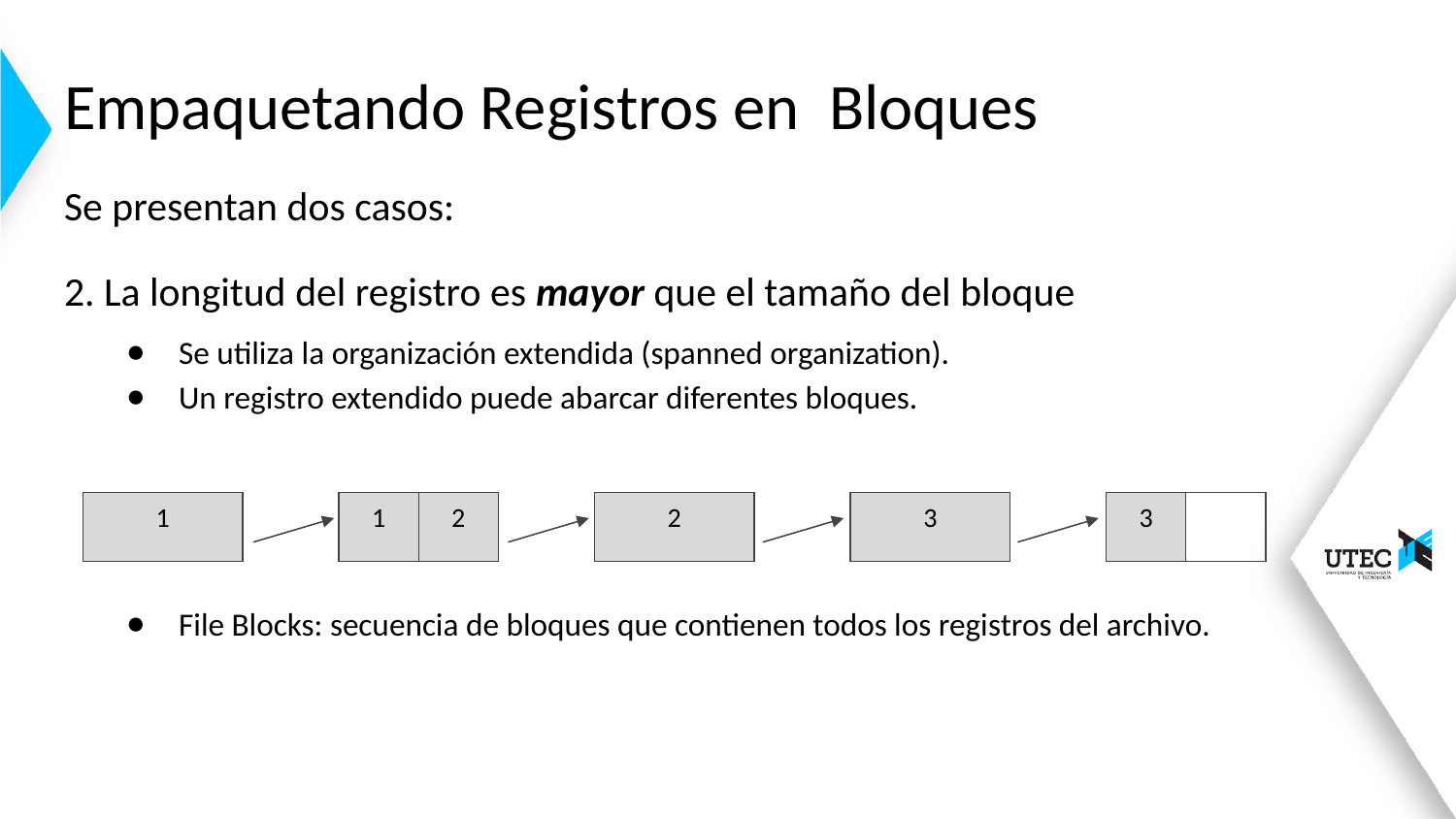

# Empaquetando Registros en  Bloques
Se presentan dos casos:
2. La longitud del registro es mayor que el tamaño del bloque
Se utiliza la organización extendida (spanned organization).
Un registro extendido puede abarcar diferentes bloques.

File Blocks: secuencia de bloques que contienen todos los registros del archivo.

| 1 |
| --- |
| 1 | 2 |
| --- | --- |
| 2 |
| --- |
| 3 |
| --- |
| 3 |  |
| --- | --- |